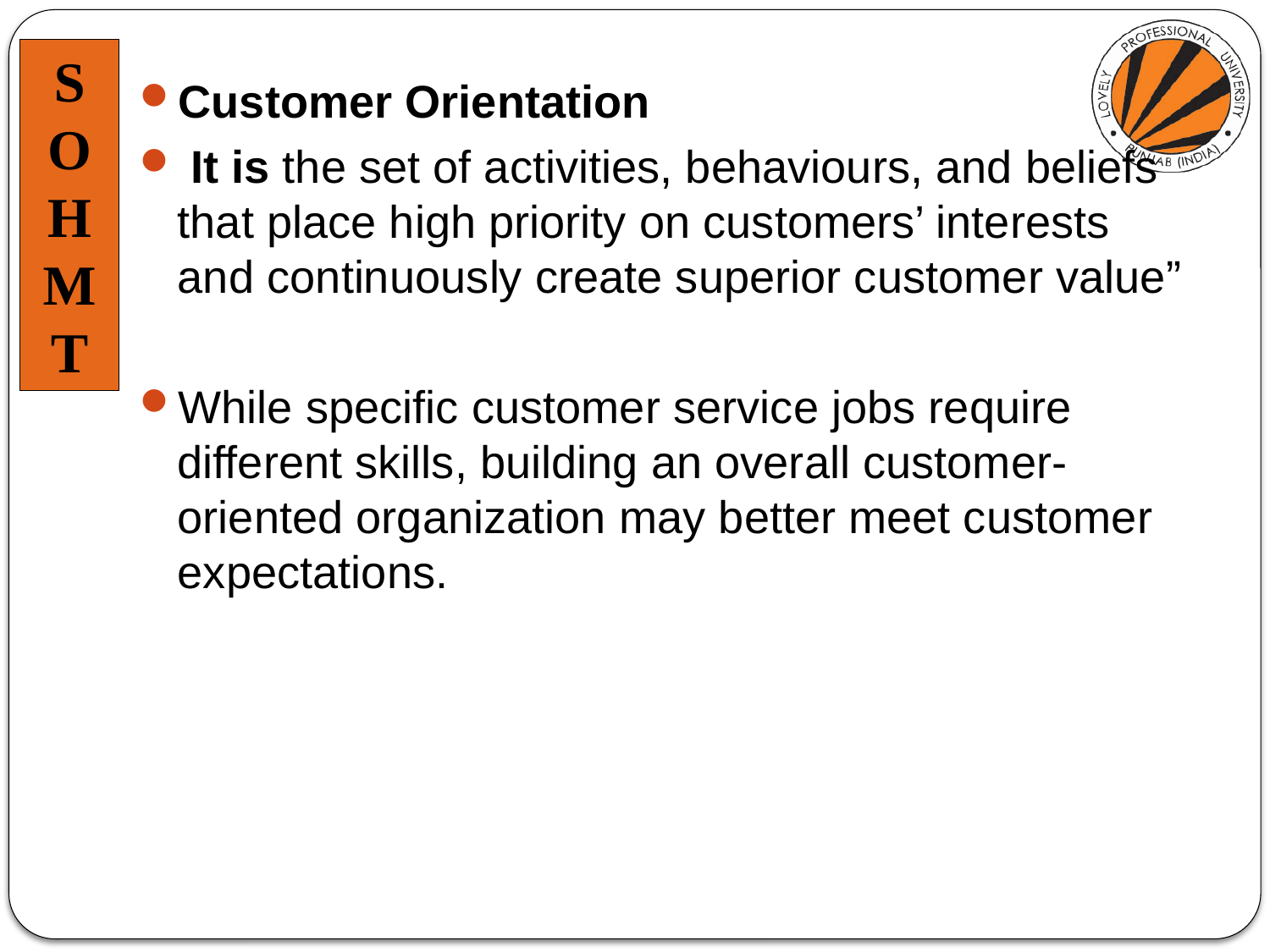

Customer Orientation
 It is the set of activities, behaviours, and beliefs that place high priority on customers’ interests and continuously create superior customer value”

While specific customer service jobs require different skills, building an overall customer-oriented organization may better meet customer expectations.